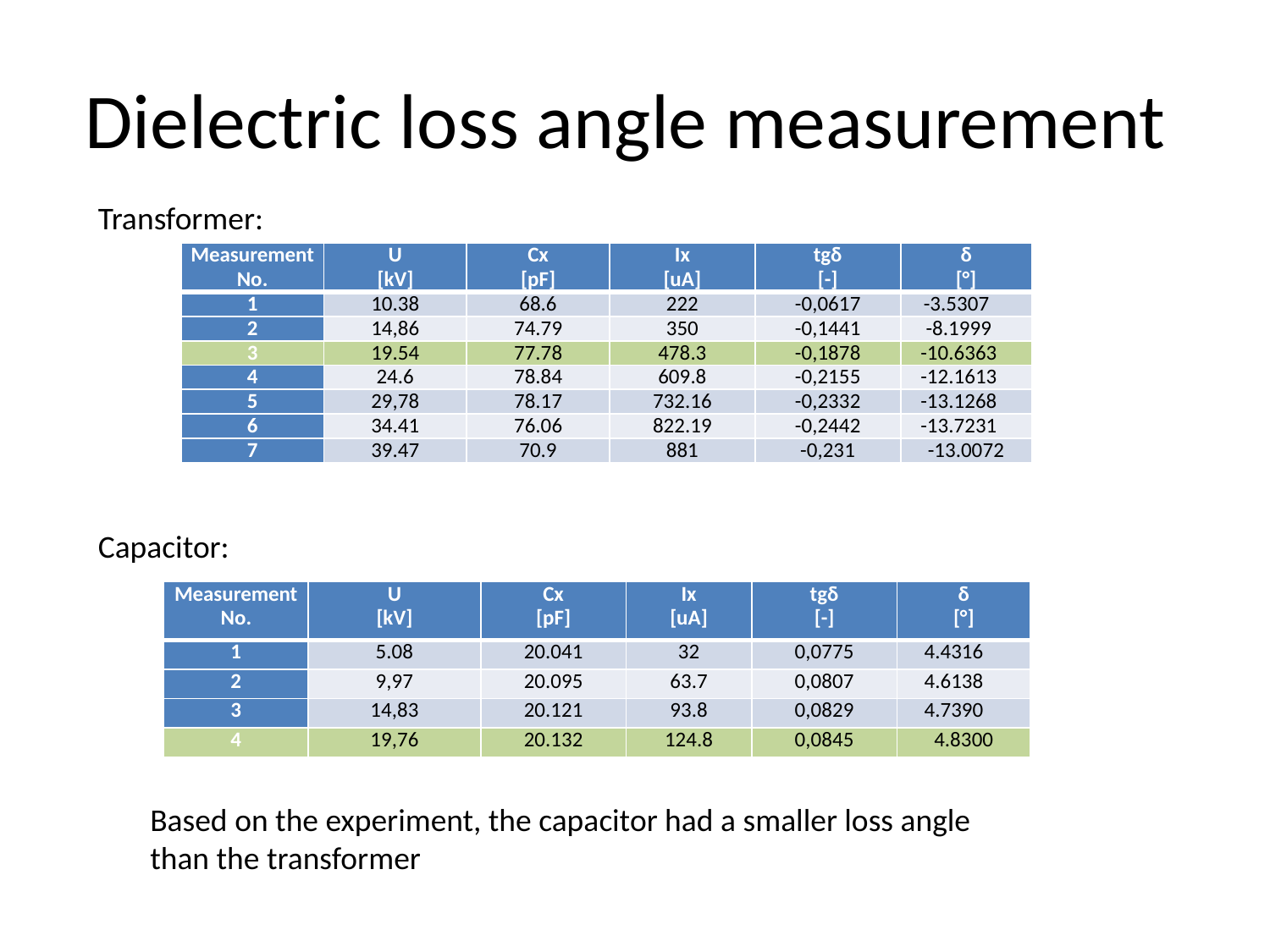

# Dielectric loss angle measurement
Transformer:
| Measurement No. | U [kV] | Cx [pF] | Ix [uA] | tgδ [-] | δ [°] |
| --- | --- | --- | --- | --- | --- |
| 1 | 10.38 | 68.6 | 222 | -0,0617 | -3.5307 |
| 2 | 14,86 | 74.79 | 350 | -0,1441 | -8.1999 |
| 3 | 19.54 | 77.78 | 478.3 | -0,1878 | -10.6363 |
| 4 | 24.6 | 78.84 | 609.8 | -0,2155 | -12.1613 |
| 5 | 29,78 | 78.17 | 732.16 | -0,2332 | -13.1268 |
| 6 | 34.41 | 76.06 | 822.19 | -0,2442 | -13.7231 |
| 7 | 39.47 | 70.9 | 881 | -0,231 | -13.0072 |
Capacitor:
| Measurement No. | U [kV] | Cx [pF] | Ix [uA] | tgδ [-] | δ [°] |
| --- | --- | --- | --- | --- | --- |
| 1 | 5.08 | 20.041 | 32 | 0,0775 | 4.4316 |
| 2 | 9,97 | 20.095 | 63.7 | 0,0807 | 4.6138 |
| 3 | 14,83 | 20.121 | 93.8 | 0,0829 | 4.7390 |
| 4 | 19,76 | 20.132 | 124.8 | 0,0845 | 4.8300 |
Based on the experiment, the capacitor had a smaller loss angle
than the transformer